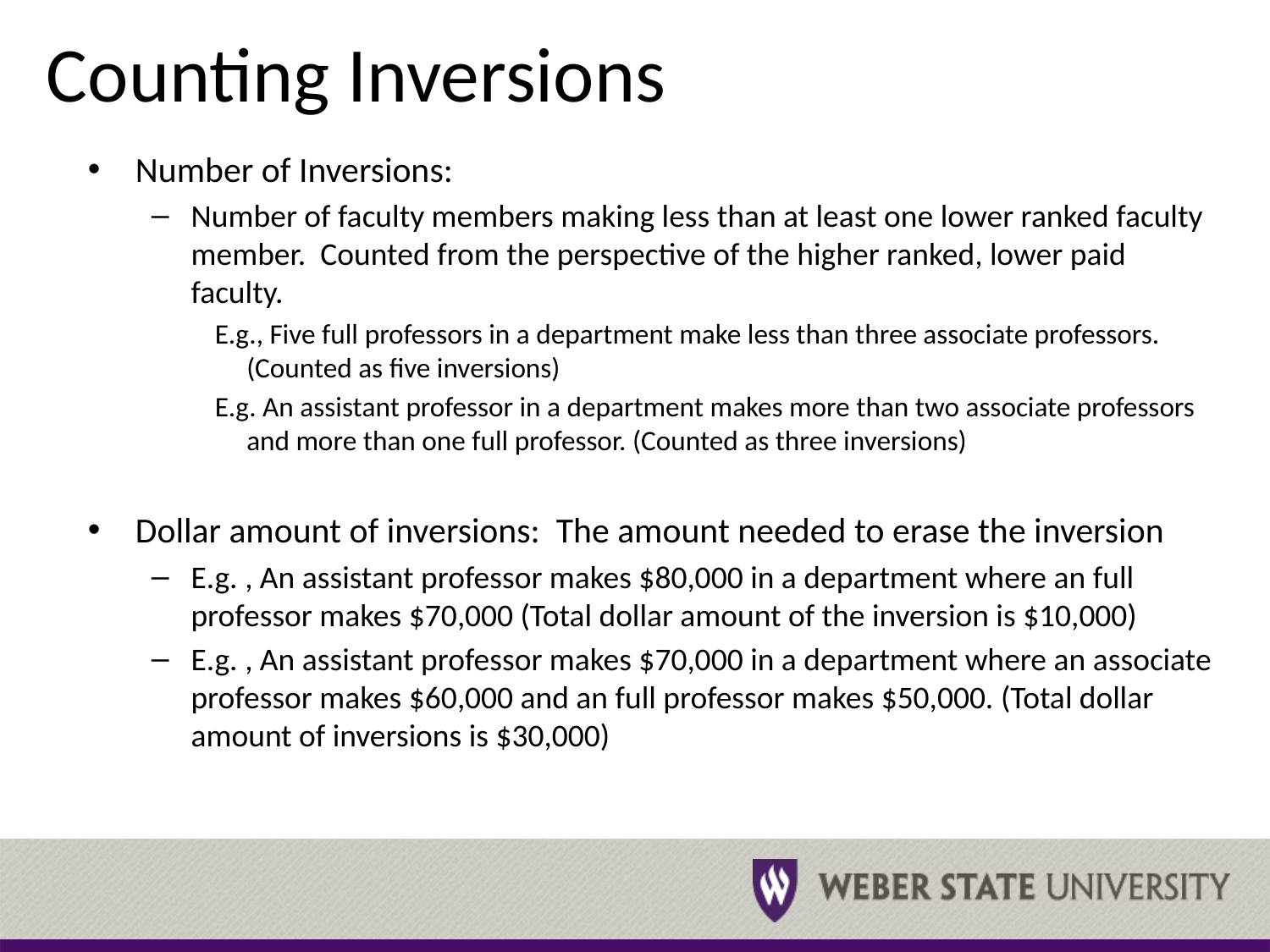

# Counting Inversions
Number of Inversions:
Number of faculty members making less than at least one lower ranked faculty member.  Counted from the perspective of the higher ranked, lower paid faculty.
E.g., Five full professors in a department make less than three associate professors. (Counted as five inversions)
E.g. An assistant professor in a department makes more than two associate professors and more than one full professor. (Counted as three inversions)

Dollar amount of inversions:  The amount needed to erase the inversion
E.g. , An assistant professor makes $80,000 in a department where an full professor makes $70,000 (Total dollar amount of the inversion is $10,000)
E.g. , An assistant professor makes $70,000 in a department where an associate professor makes $60,000 and an full professor makes $50,000. (Total dollar amount of inversions is $30,000)